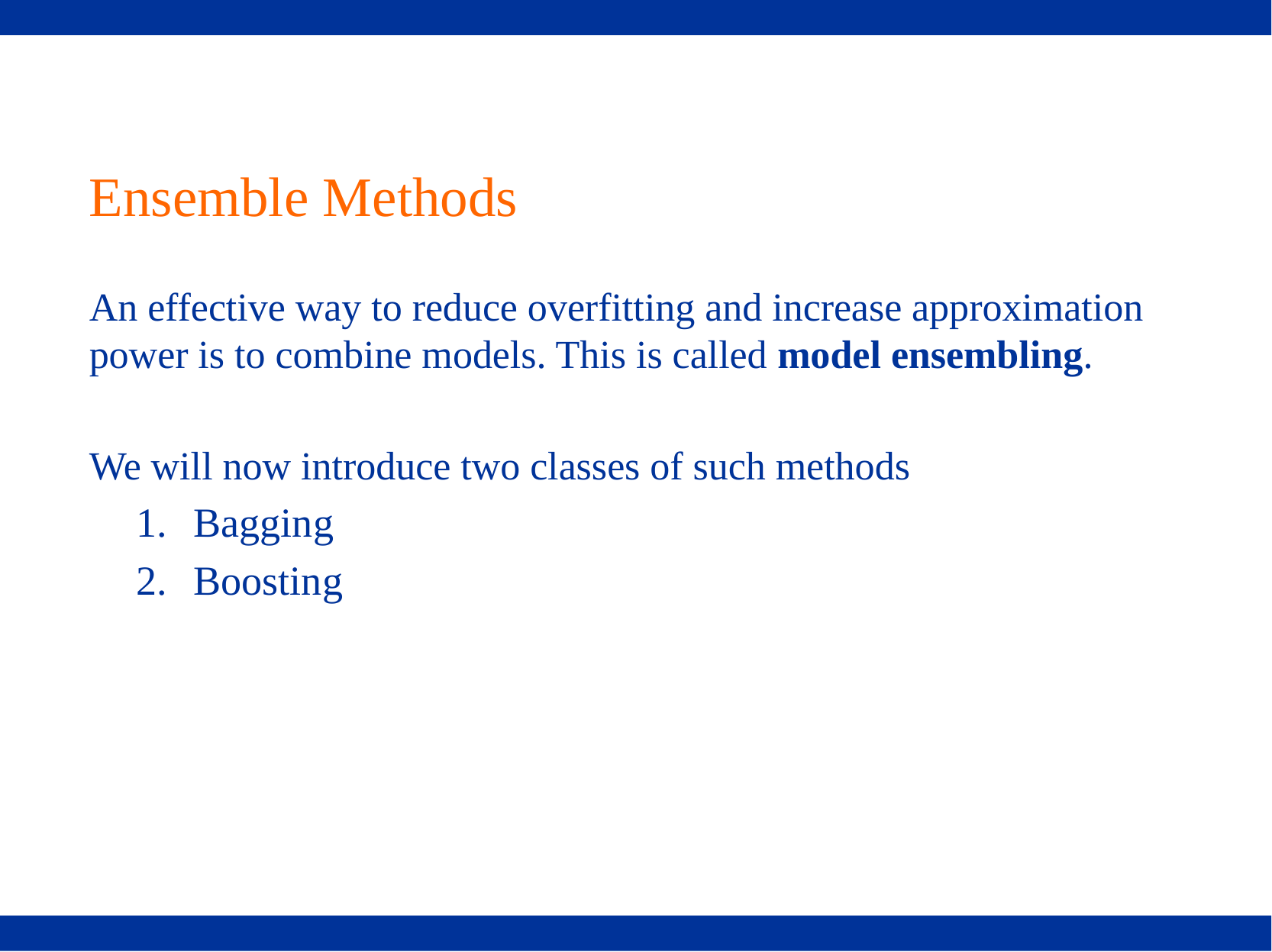

# Ensemble Methods
An effective way to reduce overfitting and increase approximation power is to combine models. This is called model ensembling.

We will now introduce two classes of such methods
Bagging
Boosting